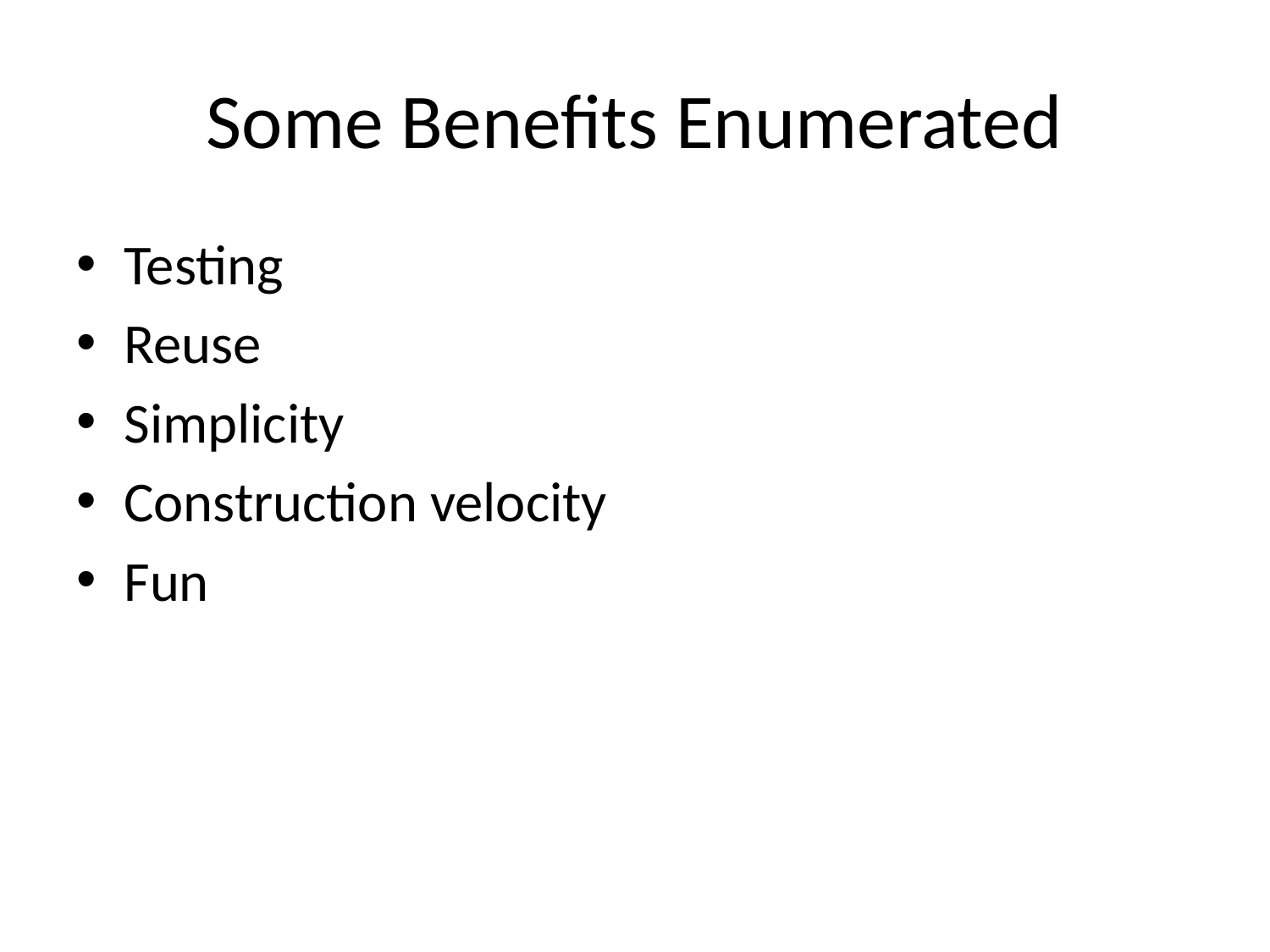

# Some Benefits Enumerated
Testing
Reuse
Simplicity
Construction velocity
Fun